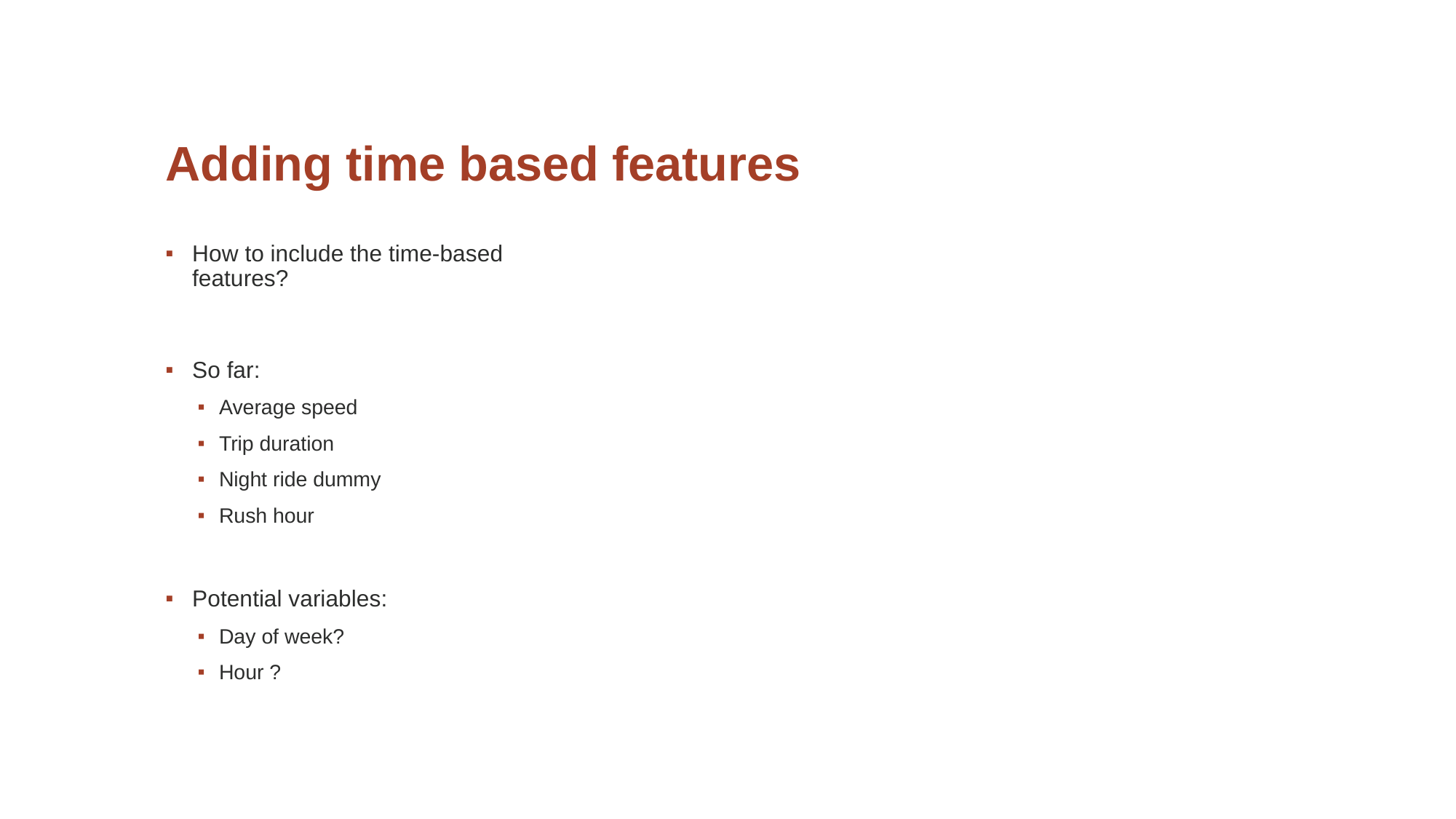

# Adding time based features
How to include the time-based features?

So far:
Average speed
Trip duration
Night ride dummy
Rush hour

Potential variables:
Day of week?
Hour ?